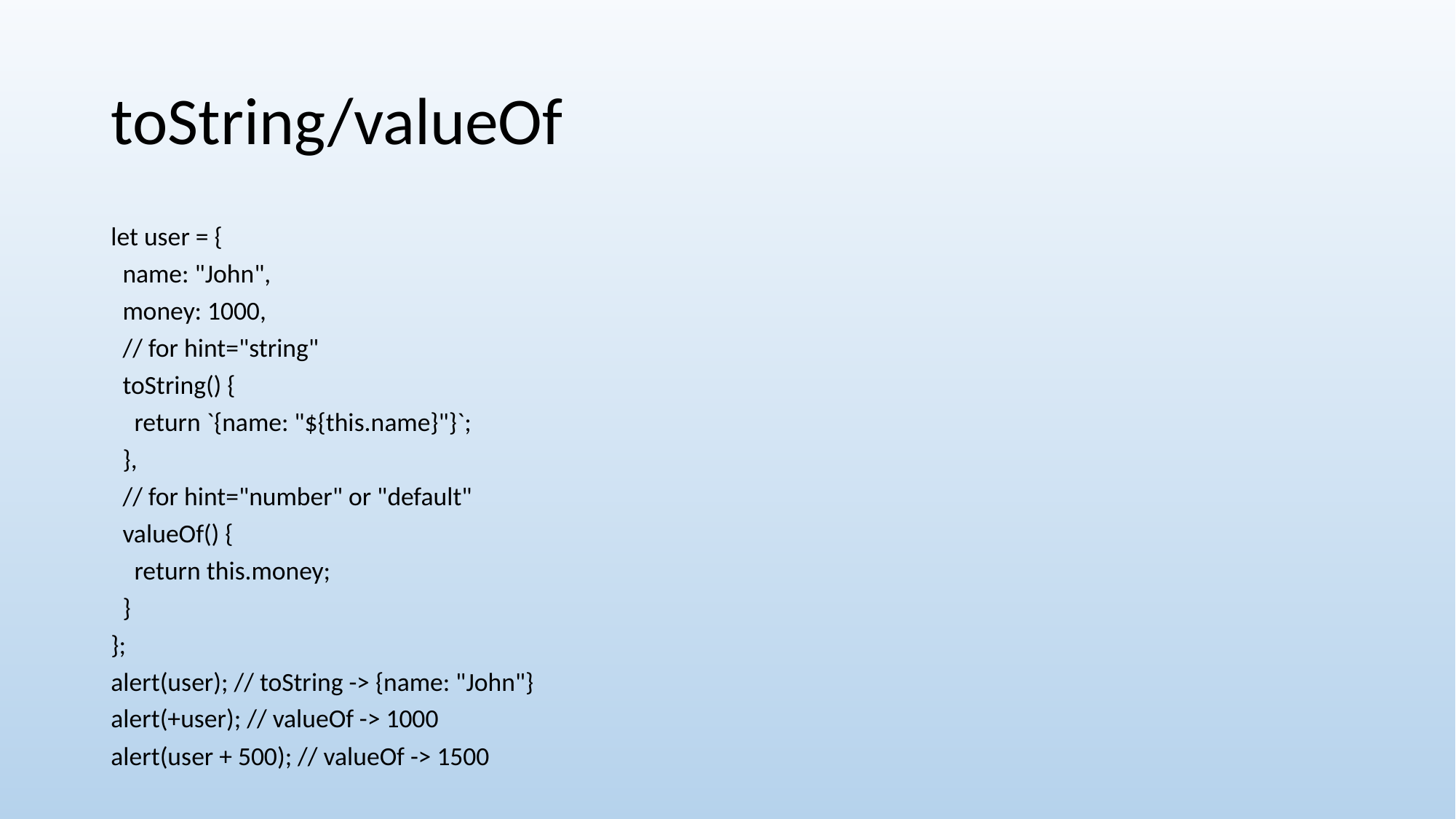

# toString/valueOf
let user = {
  name: "John",
  money: 1000,
  // for hint="string"
  toString() {
    return `{name: "${this.name}"}`;
  },
  // for hint="number" or "default"
  valueOf() {
    return this.money;
  }
};
alert(user); // toString -> {name: "John"}
alert(+user); // valueOf -> 1000
alert(user + 500); // valueOf -> 1500